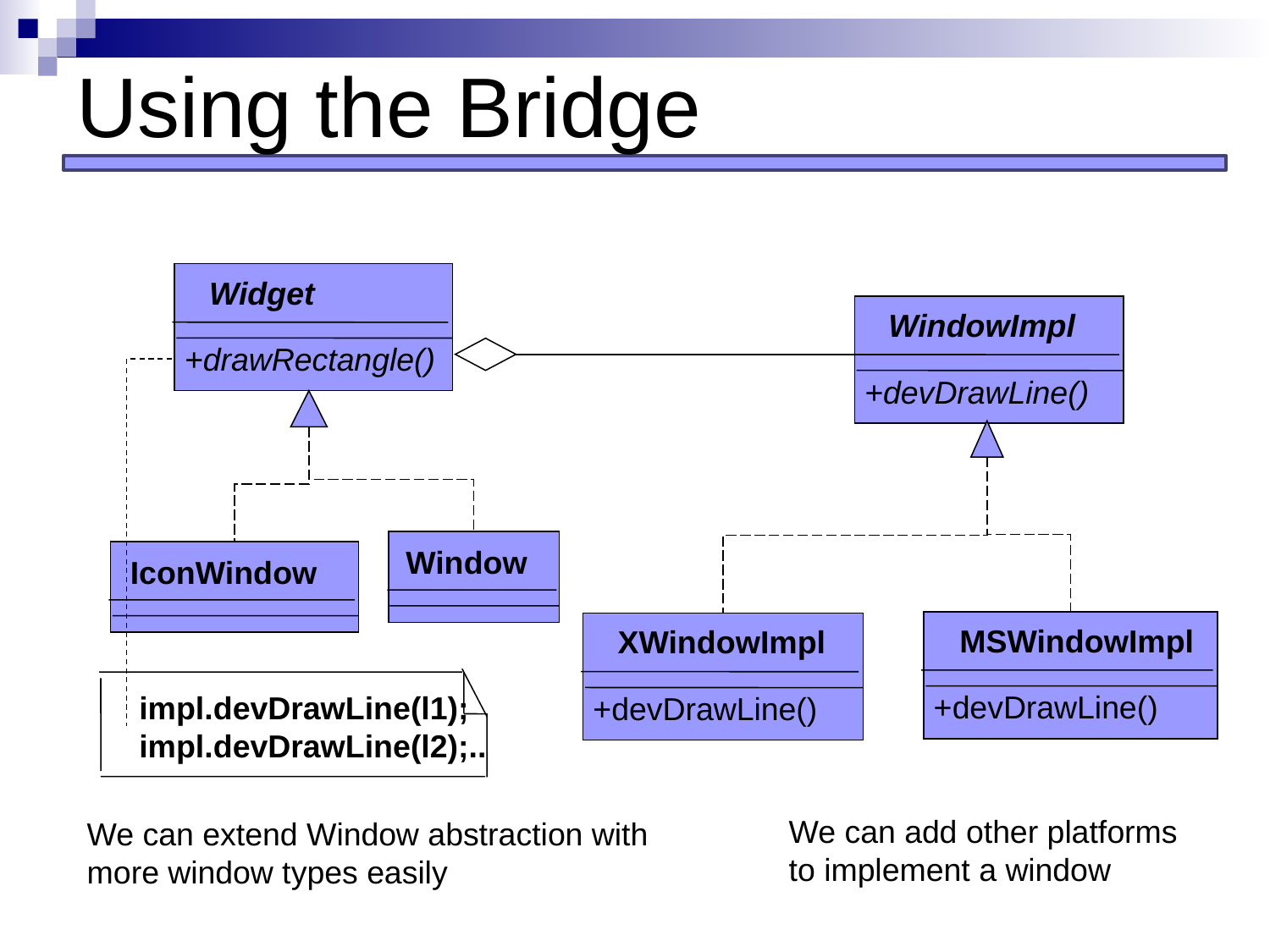

# Using the Bridge

Widget

+drawRectangle()

WindowImpl

+devDrawLine()

Window

IconWindow

MSWindowImpl

+devDrawLine()

XWindowImpl

+devDrawLine()

impl.devDrawLine(l1);
impl.devDrawLine(l2);..

We can add other platforms
to implement a window
We can extend Window abstraction with
more window types easily